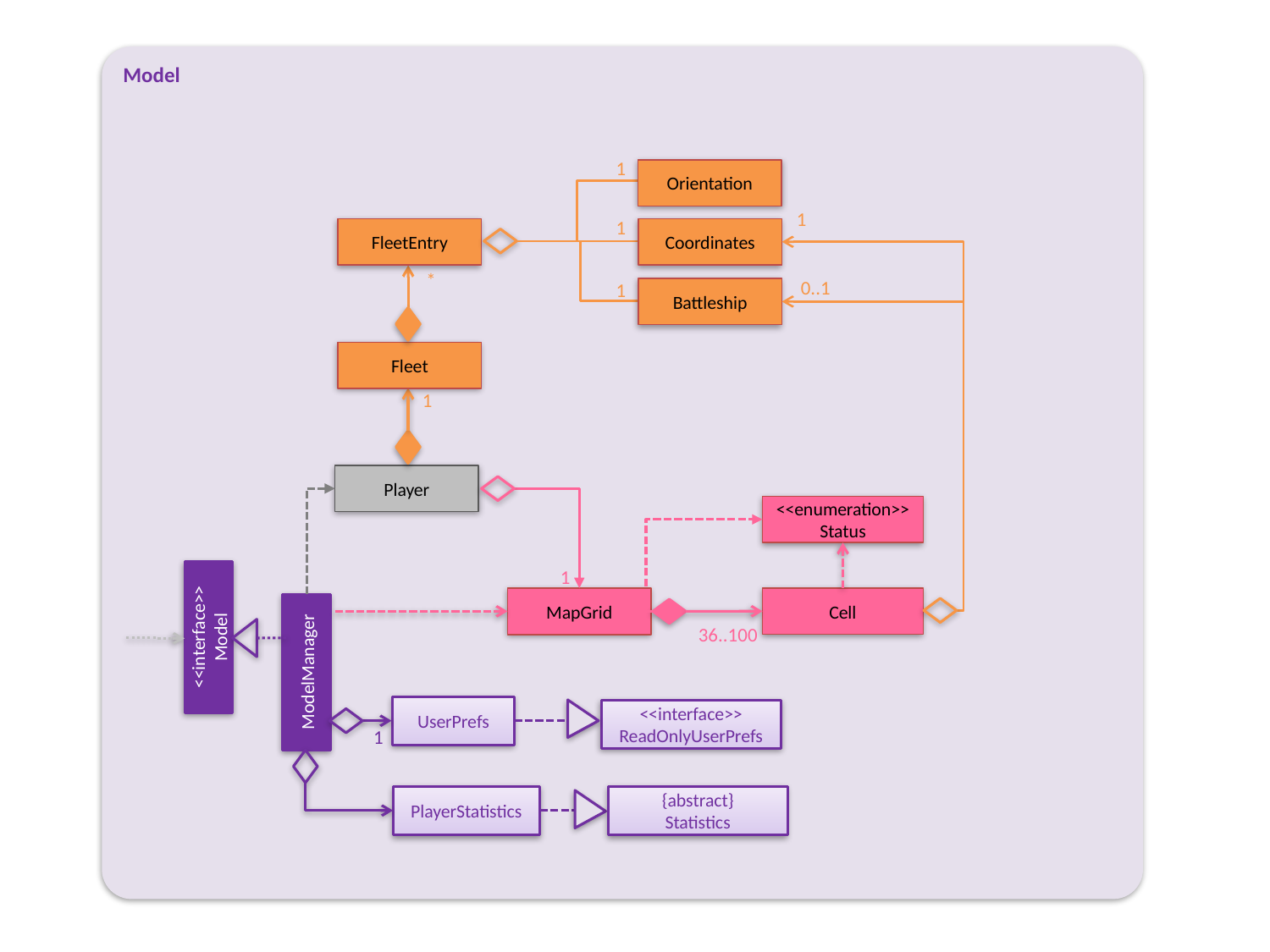

Model
1
Orientation
1
1
FleetEntry
Coordinates

*
0..1
1
Battleship

Fleet
1

Player

<<enumeration>>
Status
1
Cell
MapGrid

<<interface>>
Model
36..100

ModelManager

UserPrefs
<<interface>>
ReadOnlyUserPrefs

1

PlayerStatistics
{abstract}
Statistics